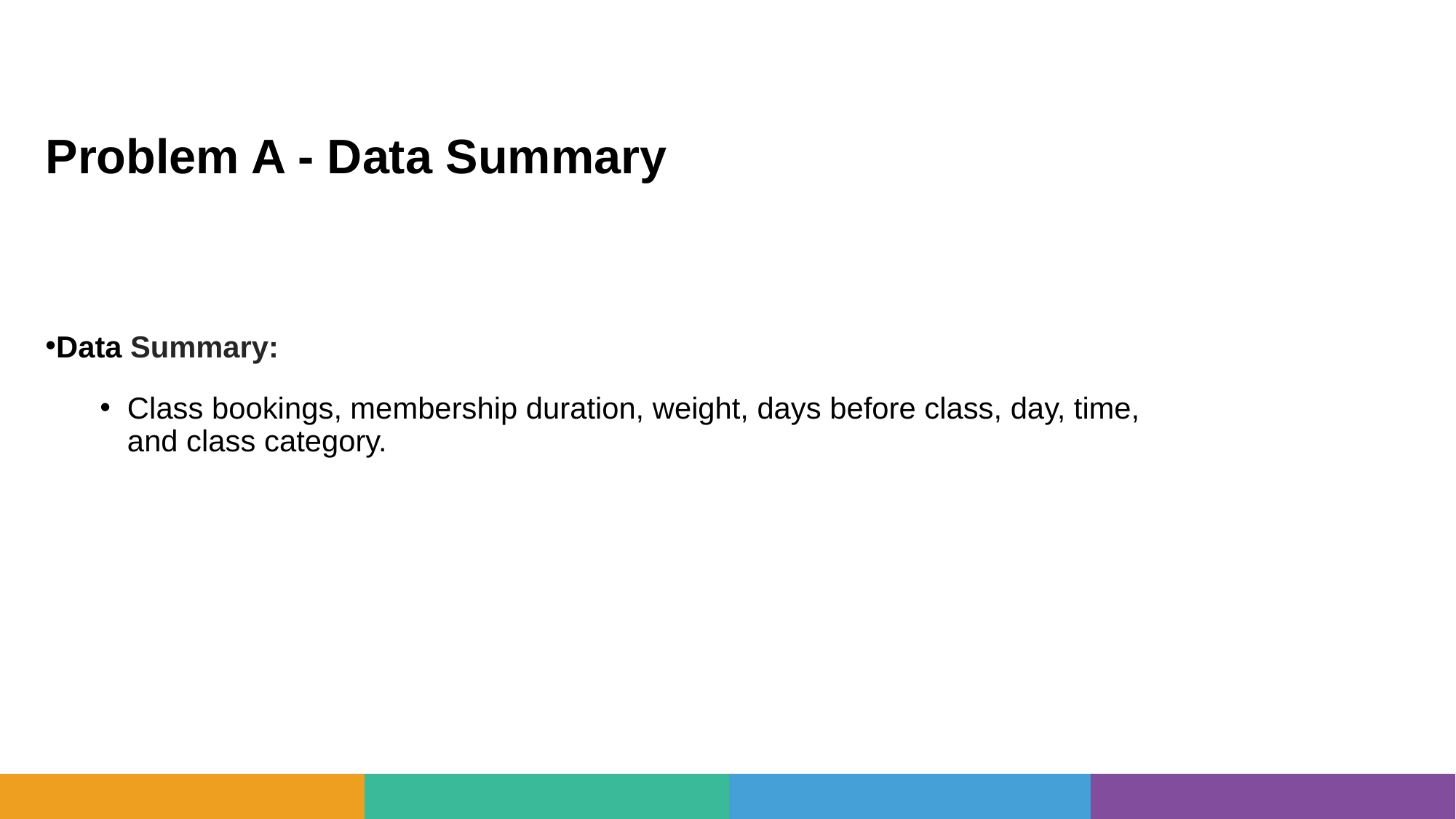

# Problem A - Data Summary

Data Summary:
Class bookings, membership duration, weight, days before class, day, time, and class category.